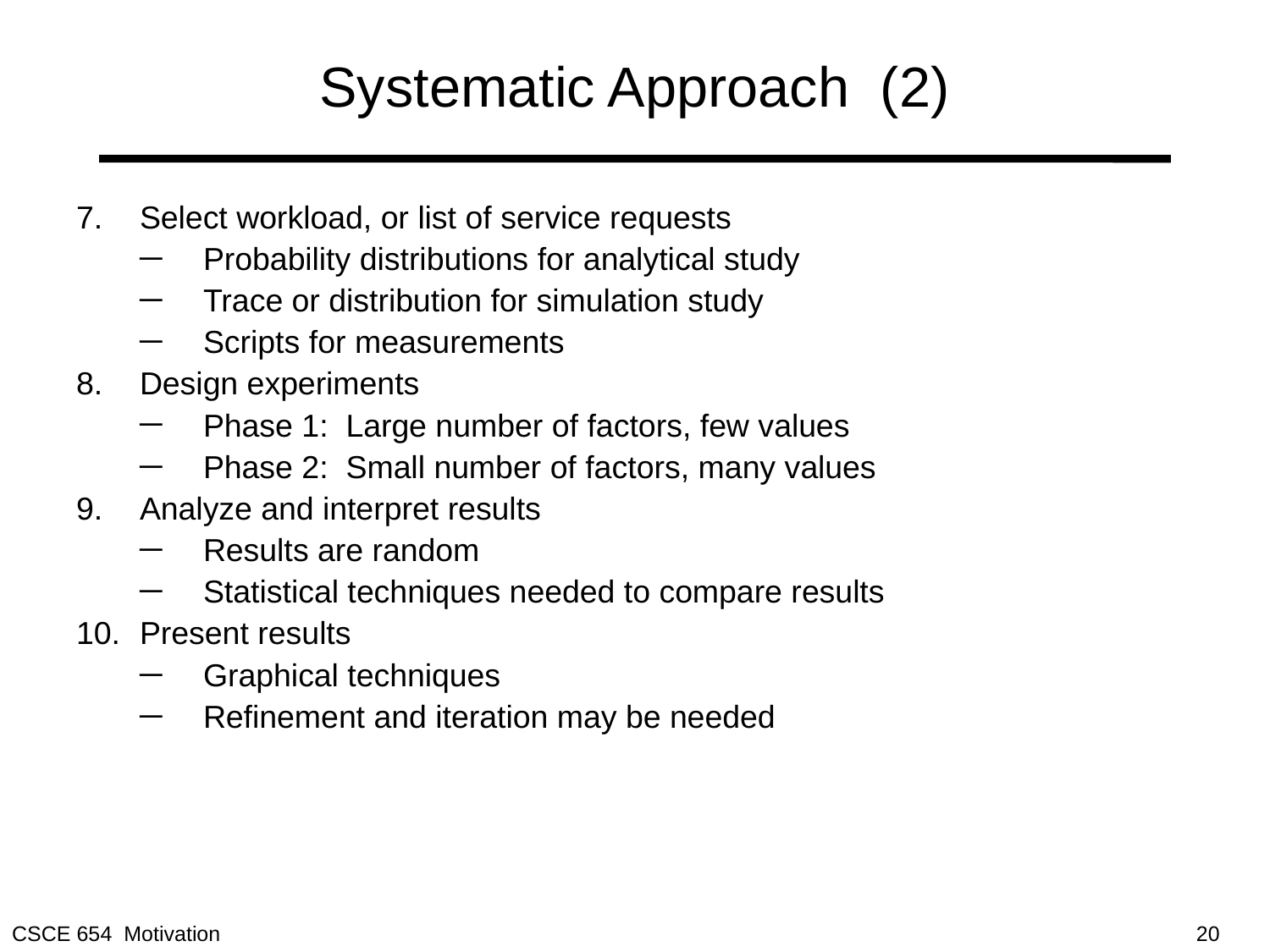

# Systematic Approach  (2)
Select workload, or list of service requests
Probability distributions for analytical study
Trace or distribution for simulation study
Scripts for measurements
Design experiments
Phase 1:  Large number of factors, few values
Phase 2:  Small number of factors, many values
Analyze and interpret results
Results are random
Statistical techniques needed to compare results
Present results
Graphical techniques
Refinement and iteration may be needed